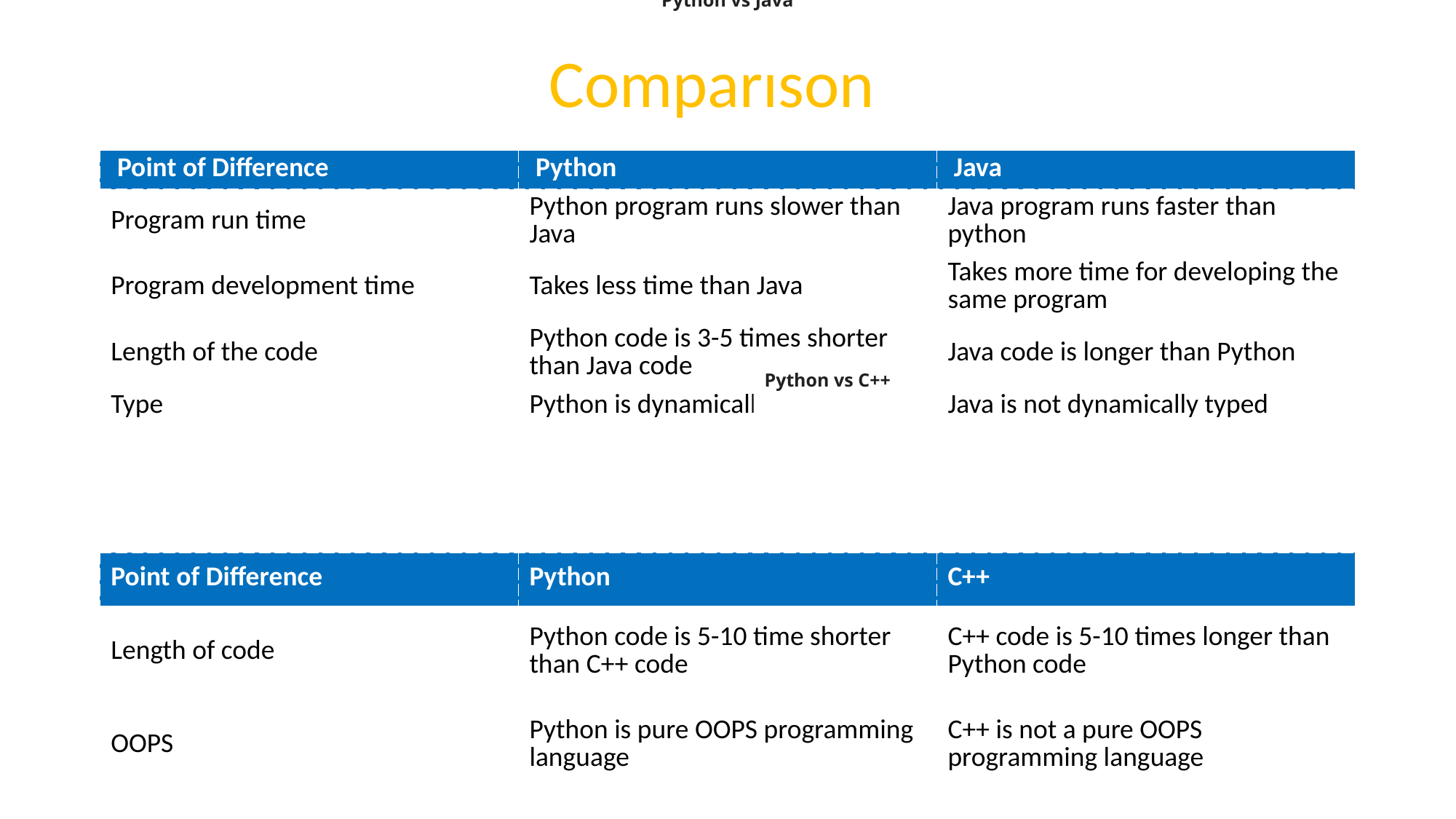

Python vs Java

# Comparison
| Point of Difference | Python | Java |
| --- | --- | --- |
| Program run time | Python program runs slower than Java | Java program runs faster than python |
| Program development time | Takes less time than Java | Takes more time for developing the same program |
| Length of the code | Python code is 3-5 times shorter than Java code | Java code is longer than Python |
| Type | Python is dynamically typed | Java is not dynamically typed |
Python vs C++

| Point of Difference | Python | C++ |
| --- | --- | --- |
| Length of code | Python code is 5-10 time shorter than C++ code | C++ code is 5-10 times longer than Python code |
| OOPS | Python is pure OOPS programming language | C++ is not a pure OOPS programming language |